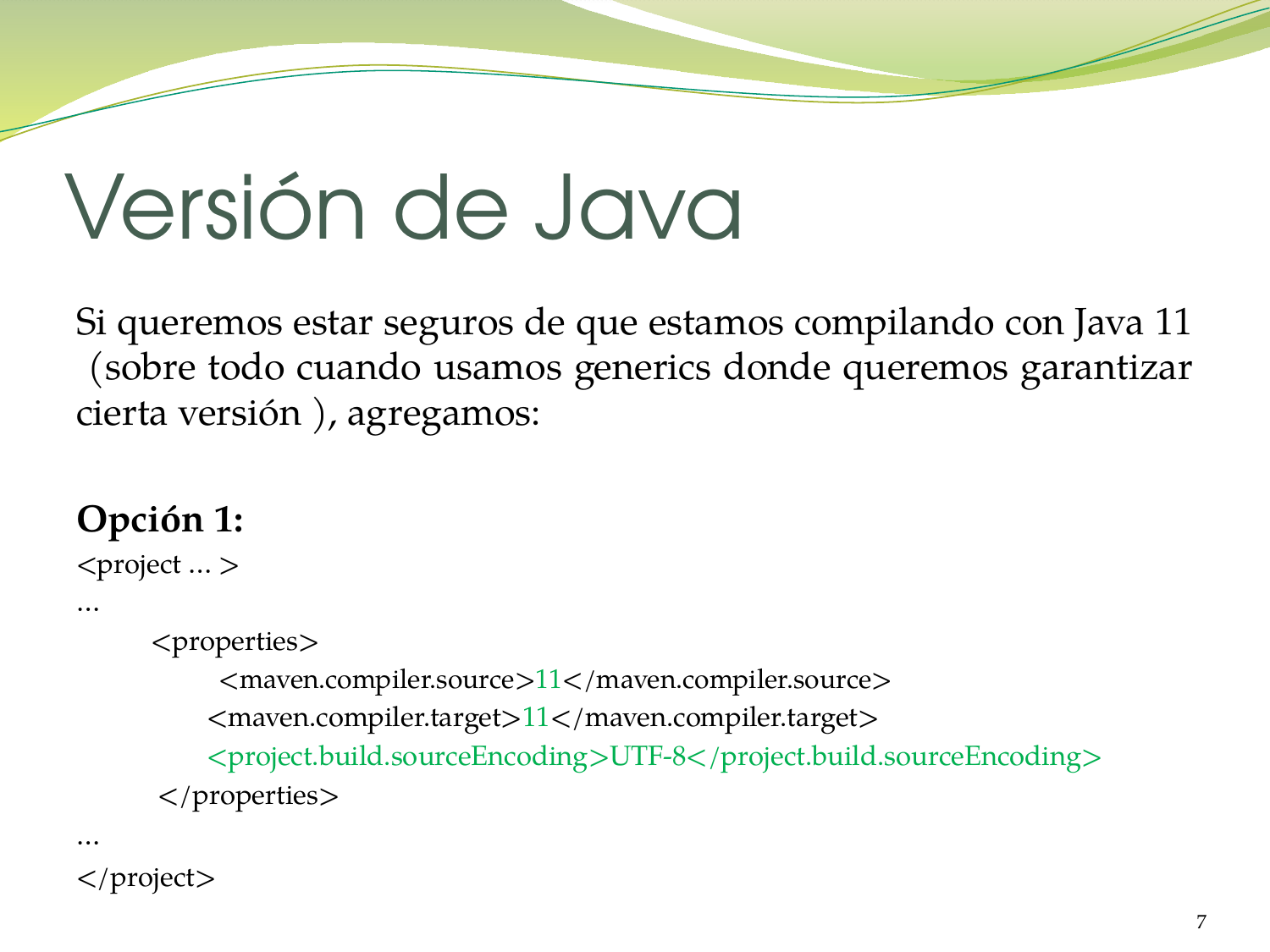

# Versión de Java
Si queremos estar seguros de que estamos compilando con Java 11  (sobre todo cuando usamos generics donde queremos garantizar cierta versión ), agregamos:

Opción 1:
<project … >
…
 <properties>
   <maven.compiler.source>11</maven.compiler.source>
         <maven.compiler.target>11</maven.compiler.target>
         <project.build.sourceEncoding>UTF-8</project.build.sourceEncoding>
  </properties>
…
</project>

7